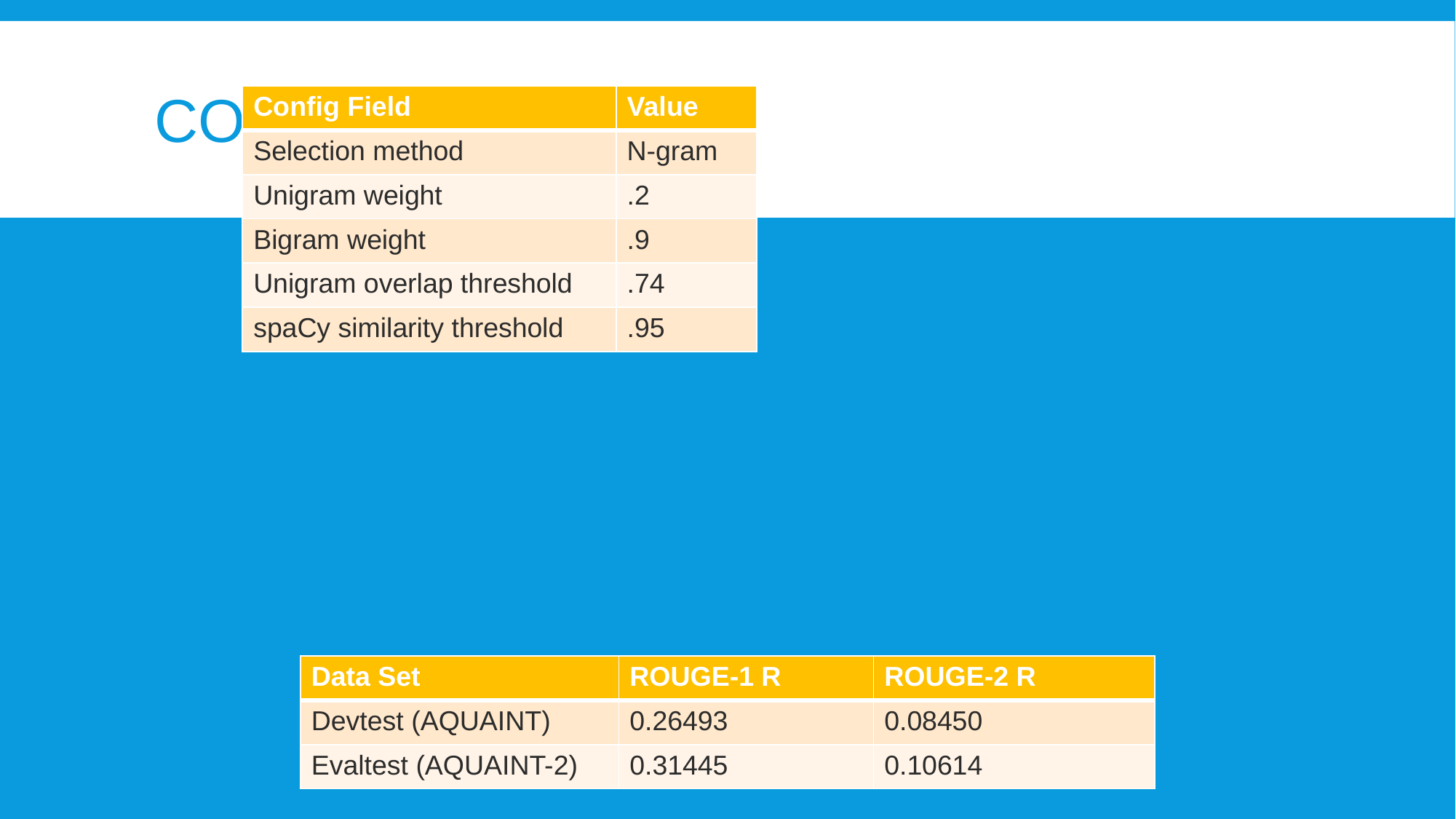

# Config Values
| Config Field | Value |
| --- | --- |
| Selection method | N-gram |
| Unigram weight | .2 |
| Bigram weight | .9 |
| Unigram overlap threshold | .74 |
| spaCy similarity threshold | .95 |
| Data Set | ROUGE-1 R | ROUGE-2 R |
| --- | --- | --- |
| Devtest (AQUAINT) | 0.26493 | 0.08450 |
| Evaltest (AQUAINT-2) | 0.31445 | 0.10614 |